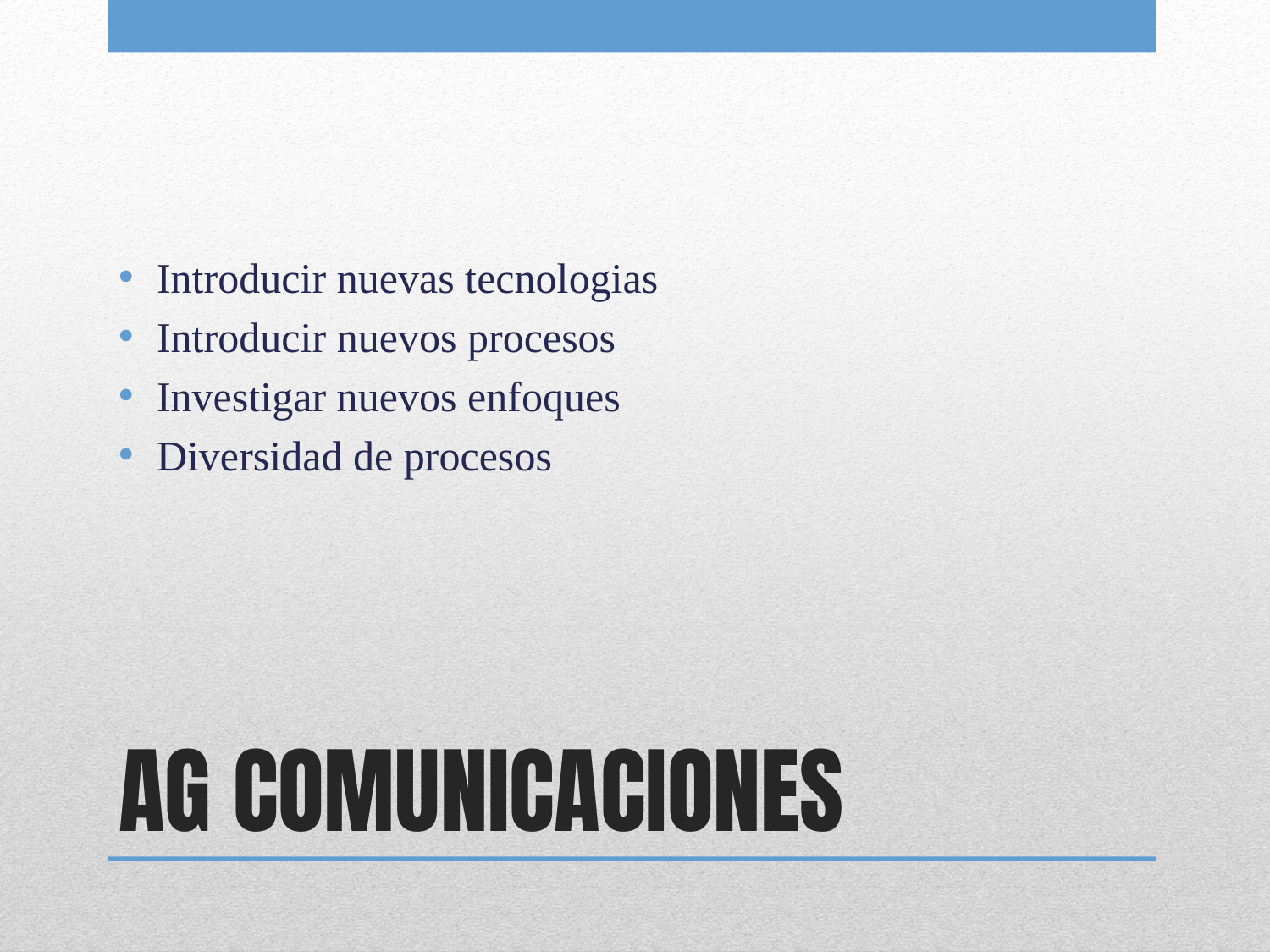

Introducir nuevas tecnologias
Introducir nuevos procesos
Investigar nuevos enfoques
Diversidad de procesos
# AG COMUNICACIONES